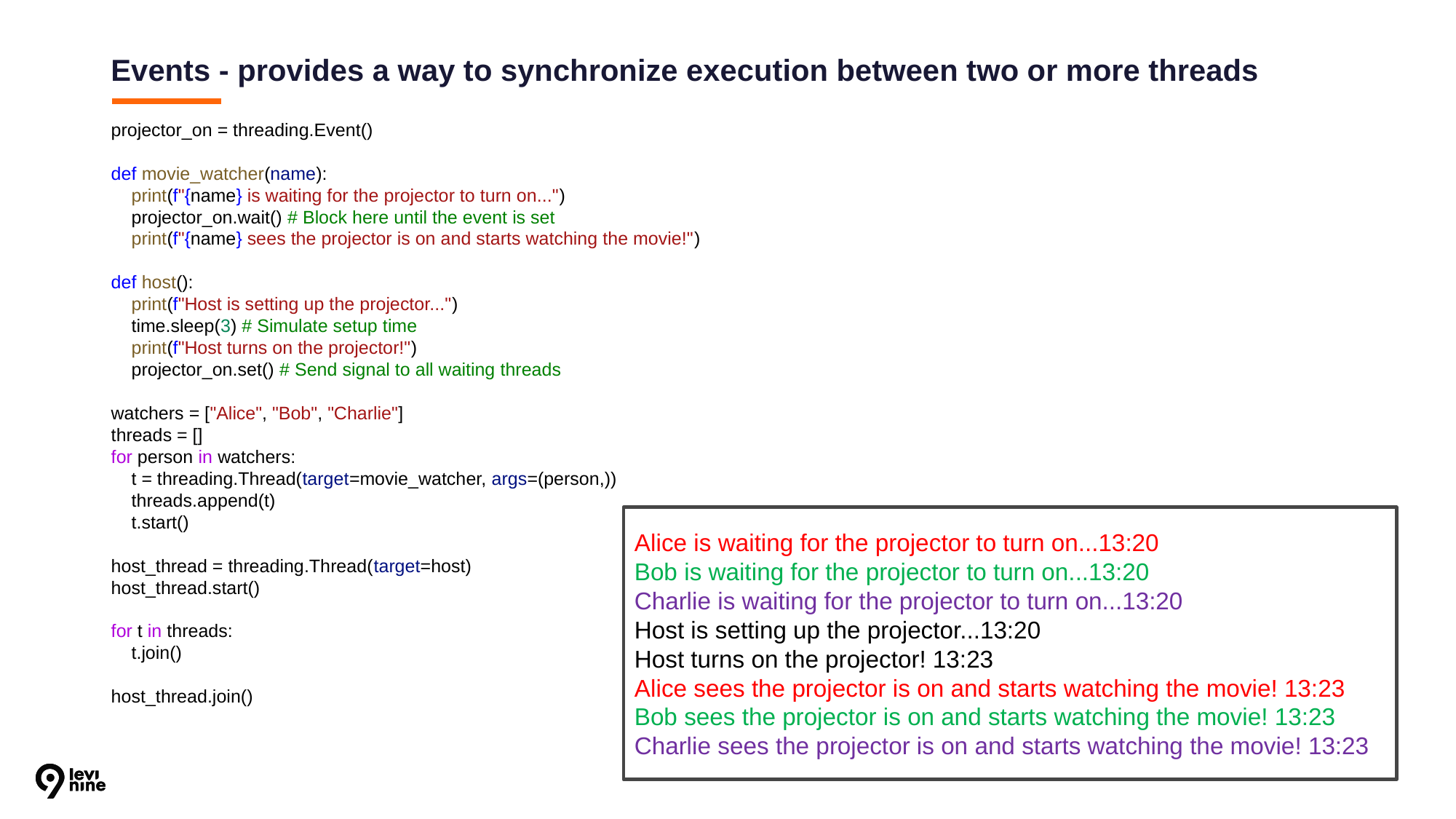

# Events - provides a way to synchronize execution between two or more threads

projector_on = threading.Event()

def movie_watcher(name):
    print(f"{name} is waiting for the projector to turn on...")
    projector_on.wait() # Block here until the event is set
    print(f"{name} sees the projector is on and starts watching the movie!")
def host():
    print(f"Host is setting up the projector...")
    time.sleep(3) # Simulate setup time
    print(f"Host turns on the projector!")
    projector_on.set() # Send signal to all waiting threads

watchers = ["Alice", "Bob", "Charlie"]
threads = []
for person in watchers:
    t = threading.Thread(target=movie_watcher, args=(person,))
    threads.append(t)
    t.start()

host_thread = threading.Thread(target=host)
host_thread.start()

for t in threads:
    t.join()

host_thread.join()

Alice is waiting for the projector to turn on...13:20
Bob is waiting for the projector to turn on...13:20
Charlie is waiting for the projector to turn on...13:20
Host is setting up the projector...13:20
Host turns on the projector! 13:23
Alice sees the projector is on and starts watching the movie! 13:23
Bob sees the projector is on and starts watching the movie! 13:23
Charlie sees the projector is on and starts watching the movie! 13:23